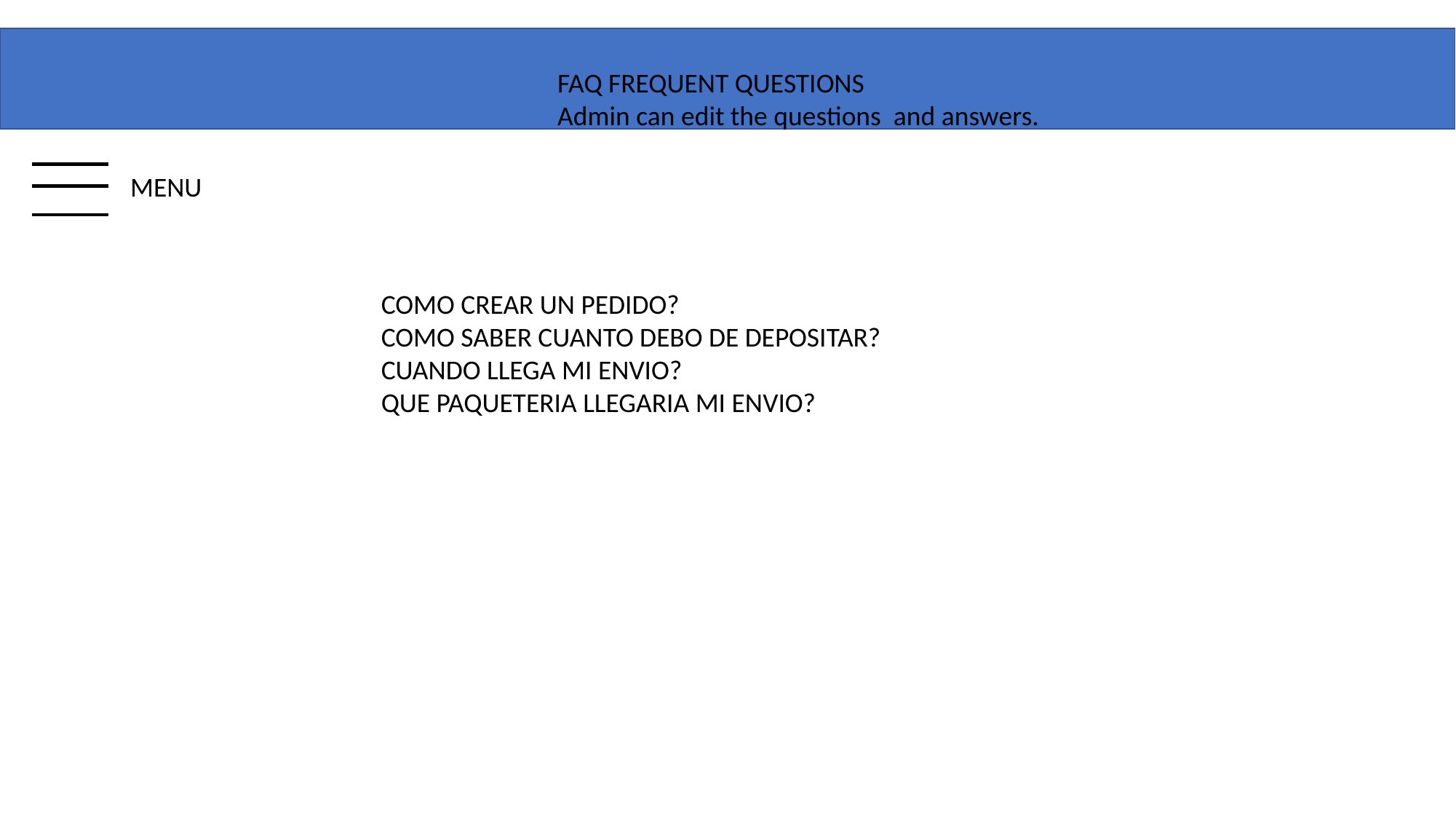

FAQ FREQUENT QUESTIONS
Admin can edit the questions  and answers.

MENU
COMO CREAR UN PEDIDO?
COMO SABER CUANTO DEBO DE DEPOSITAR?
CUANDO LLEGA MI ENVIO?
QUE PAQUETERIA LLEGARIA MI ENVIO?